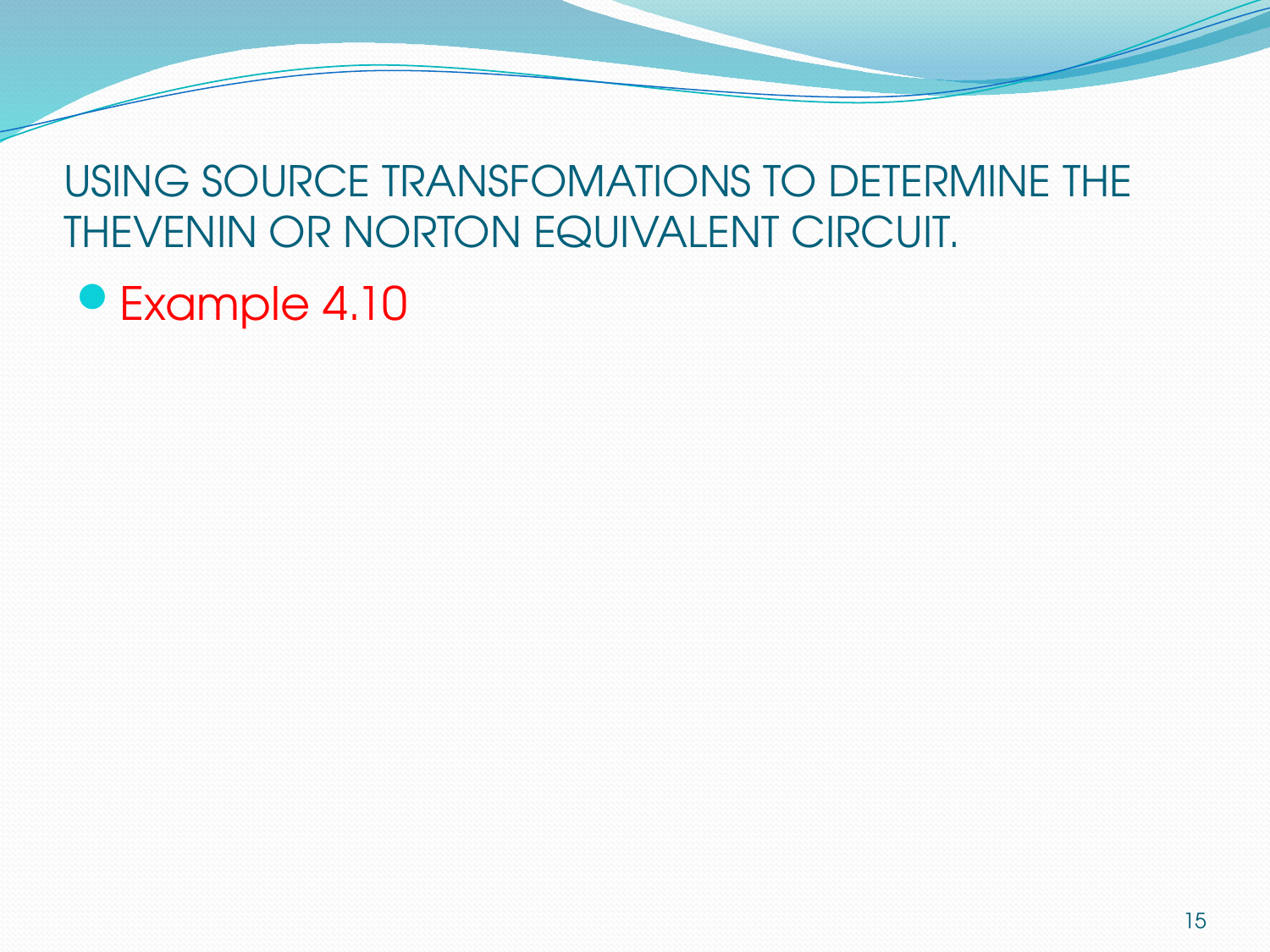

# USING SOURCE TRANSFOMATIONS TO DETERMINE THE THEVENIN OR NORTON EQUIVALENT CIRCUIT.
Example 4.10

15